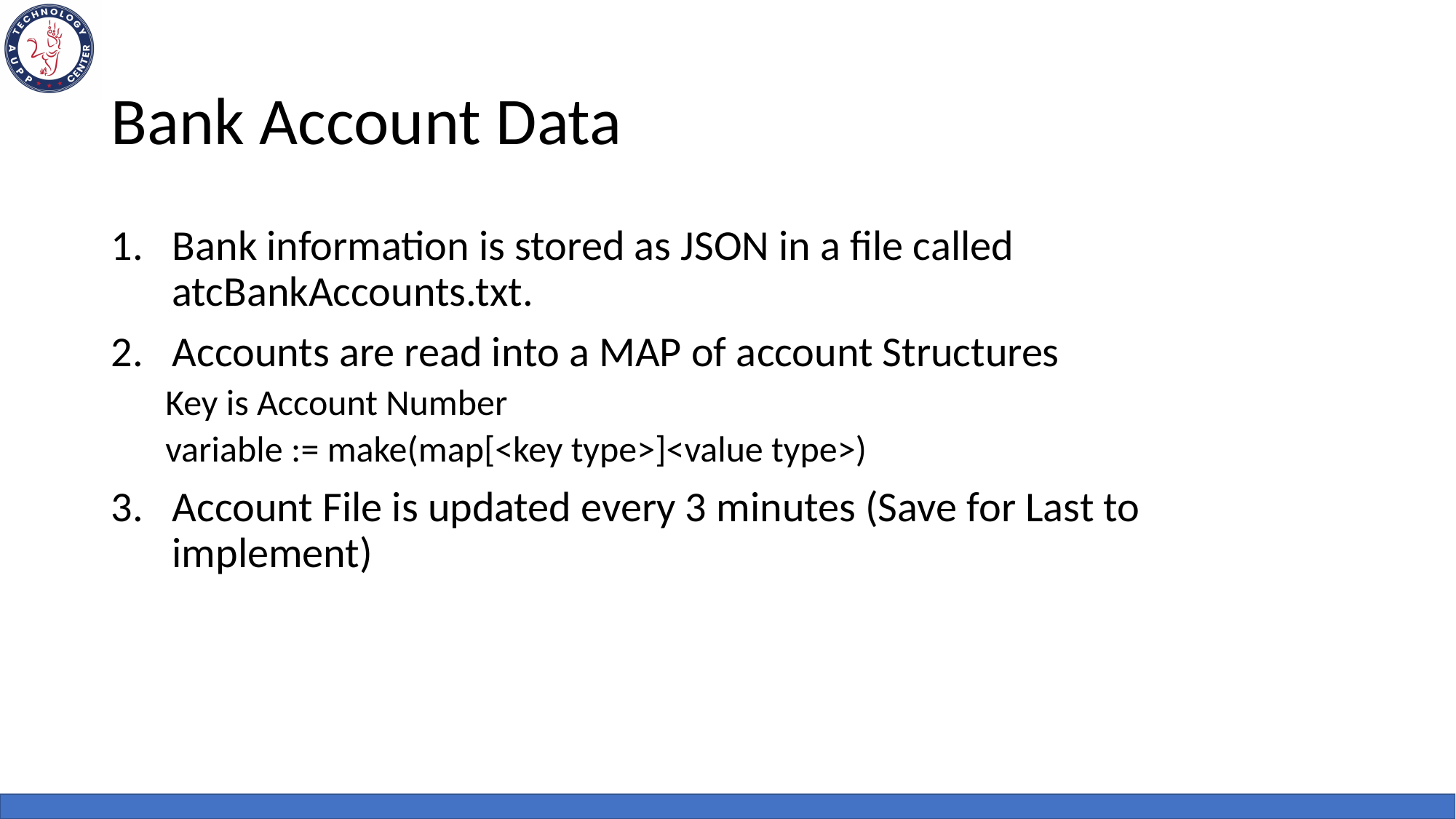

# Bank Account Data
Bank information is stored as JSON in a file called atcBankAccounts.txt.
Accounts are read into a MAP of account Structures
Key is Account Number
variable := make(map[<key type>]<value type>)
Account File is updated every 3 minutes (Save for Last to implement)